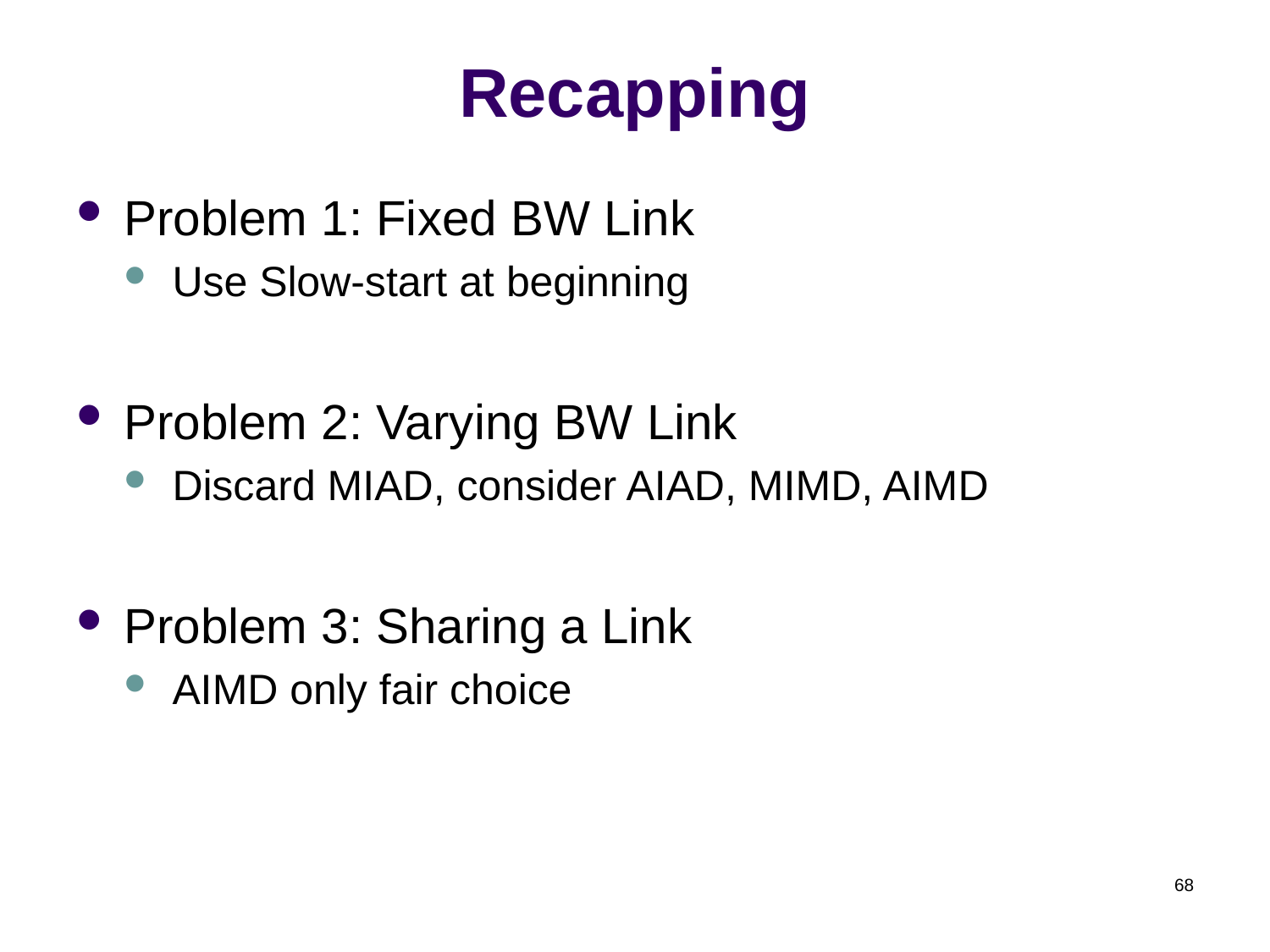

# Recapping
Problem 1: Fixed BW Link
Use Slow-start at beginning

Problem 2: Varying BW Link
Discard MIAD, consider AIAD, MIMD, AIMD

Problem 3: Sharing a Link
AIMD only fair choice
68